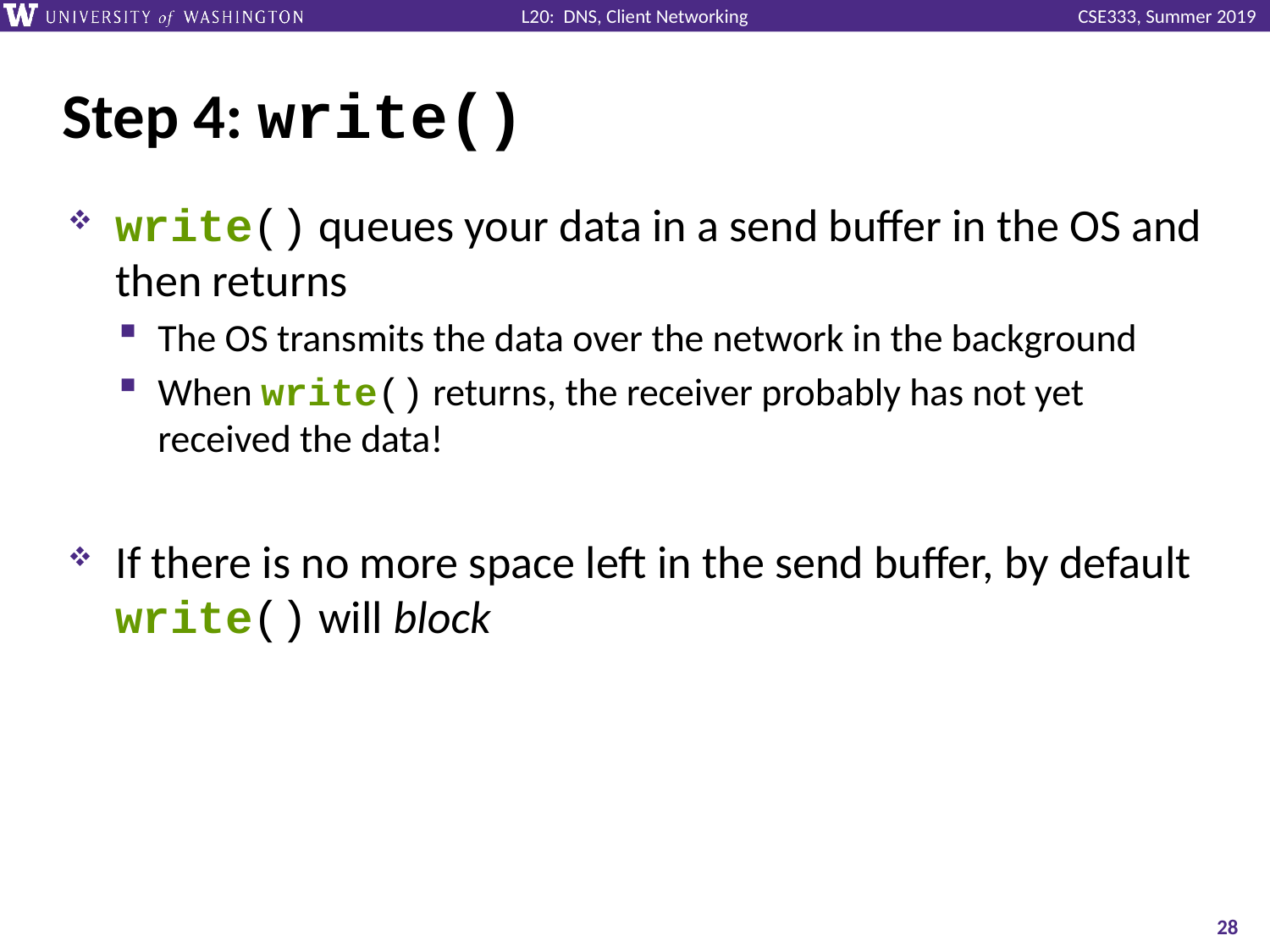

# Step 4: write()
write() queues your data in a send buffer in the OS and then returns
The OS transmits the data over the network in the background
When write() returns, the receiver probably has not yet received the data!

If there is no more space left in the send buffer, by default write() will block
28